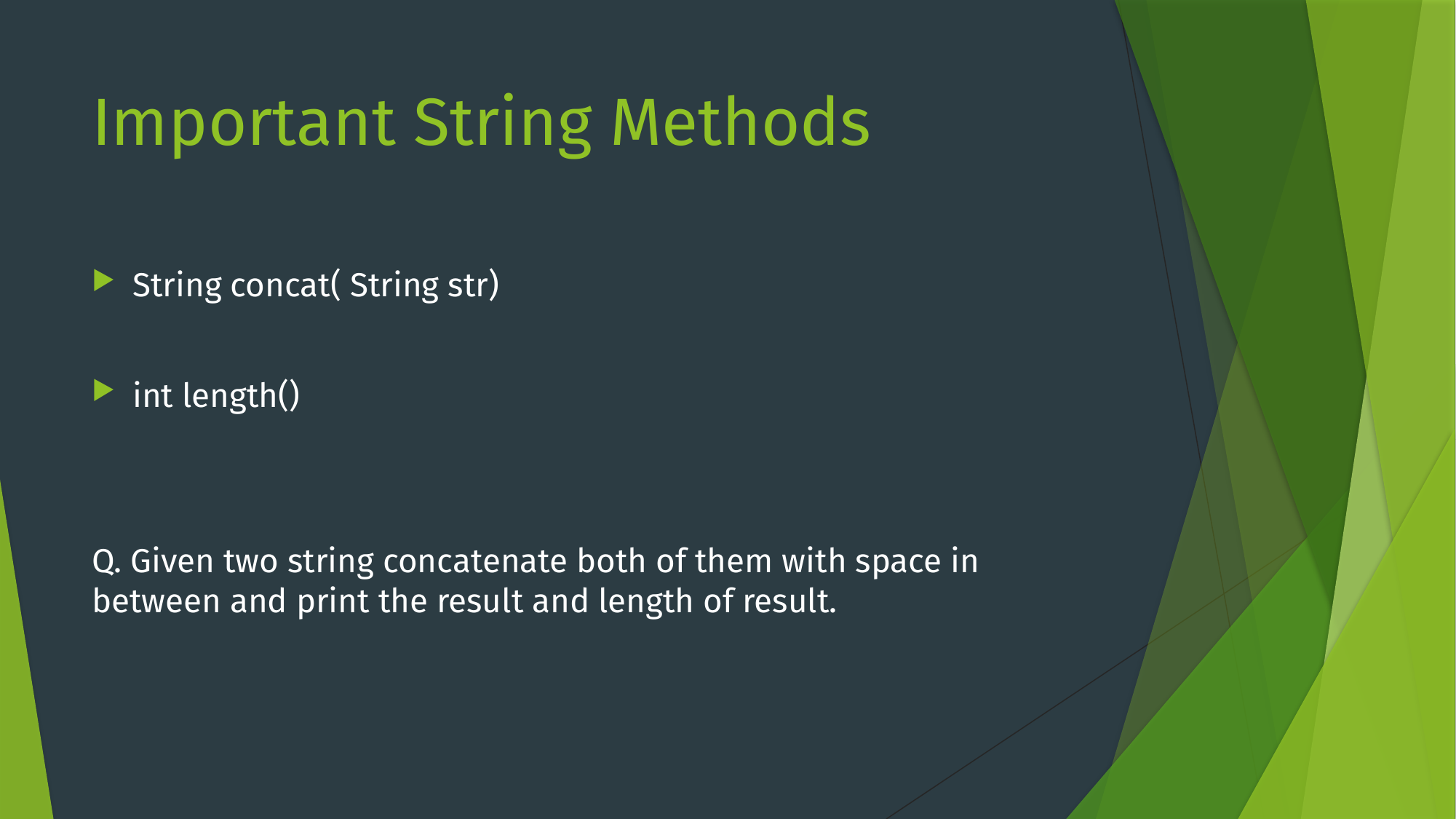

# Important String Methods
String concat( String str)

int length()

Q. Given two string concatenate both of them with space in between and print the result and length of result.